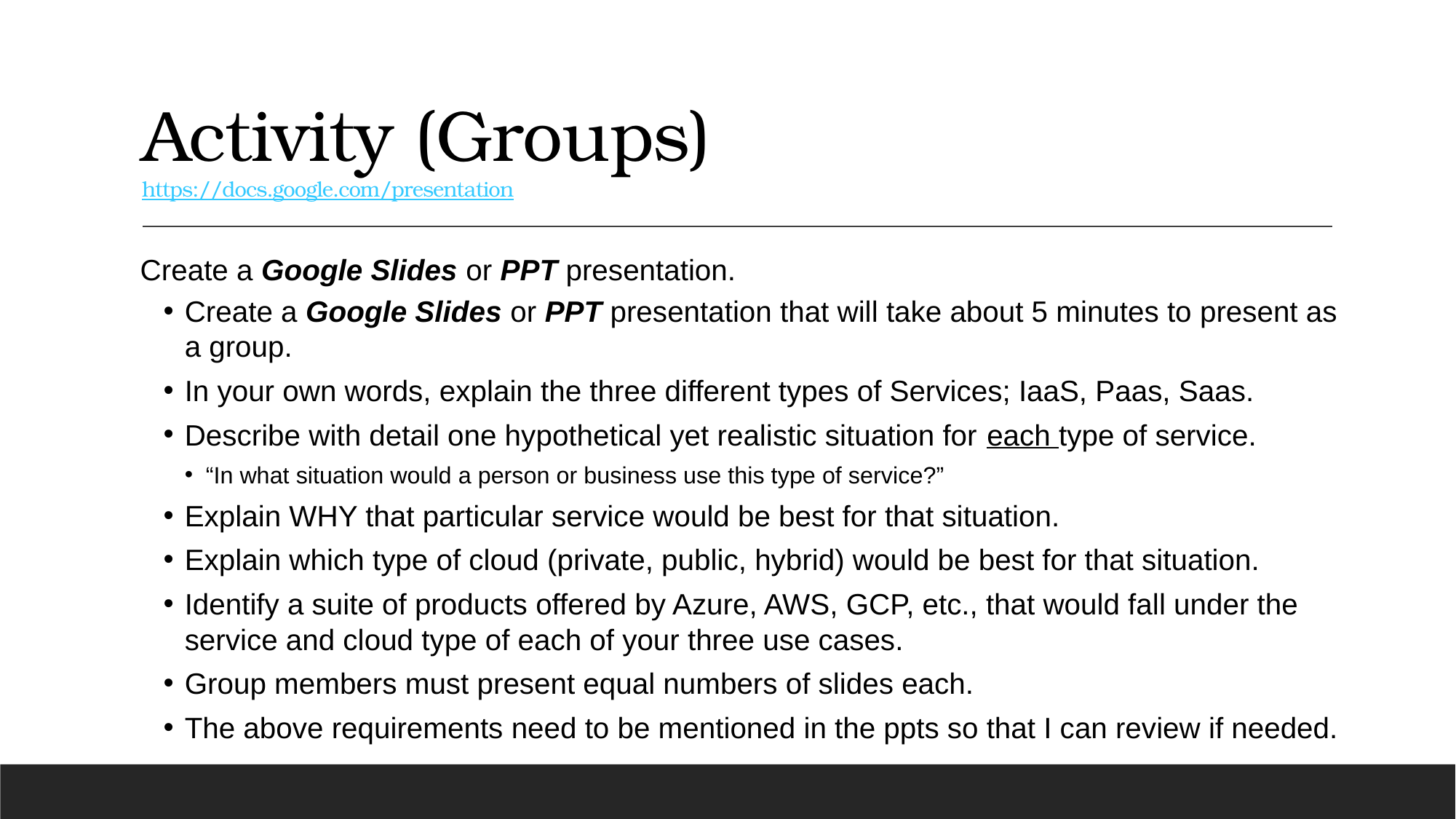

# Activity (Groups) https://docs.google.com/presentation
Create a Google Slides or PPT presentation.
Create a Google Slides or PPT presentation that will take about 5 minutes to present as a group.
In your own words, explain the three different types of Services; IaaS, Paas, Saas.
Describe with detail one hypothetical yet realistic situation for each type of service.
“In what situation would a person or business use this type of service?”
Explain WHY that particular service would be best for that situation.
Explain which type of cloud (private, public, hybrid) would be best for that situation.
Identify a suite of products offered by Azure, AWS, GCP, etc., that would fall under the service and cloud type of each of your three use cases.
Group members must present equal numbers of slides each.
The above requirements need to be mentioned in the ppts so that I can review if needed.